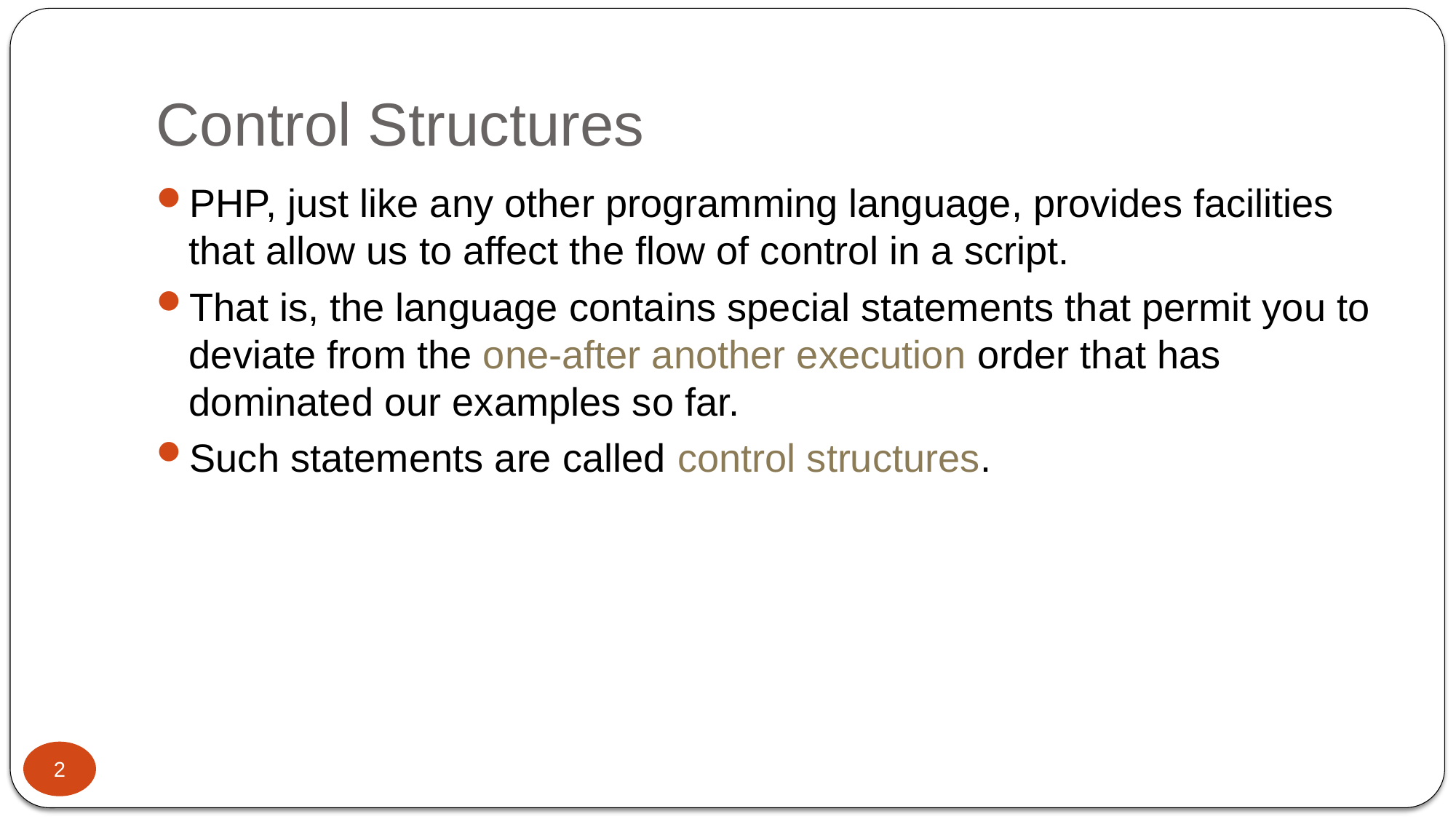

# Control Structures
PHP, just like any other programming language, provides facilities that allow us to affect the flow of control in a script.
That is, the language contains special statements that permit you to deviate from the one-after another execution order that has dominated our examples so far.
Such statements are called control structures.
2